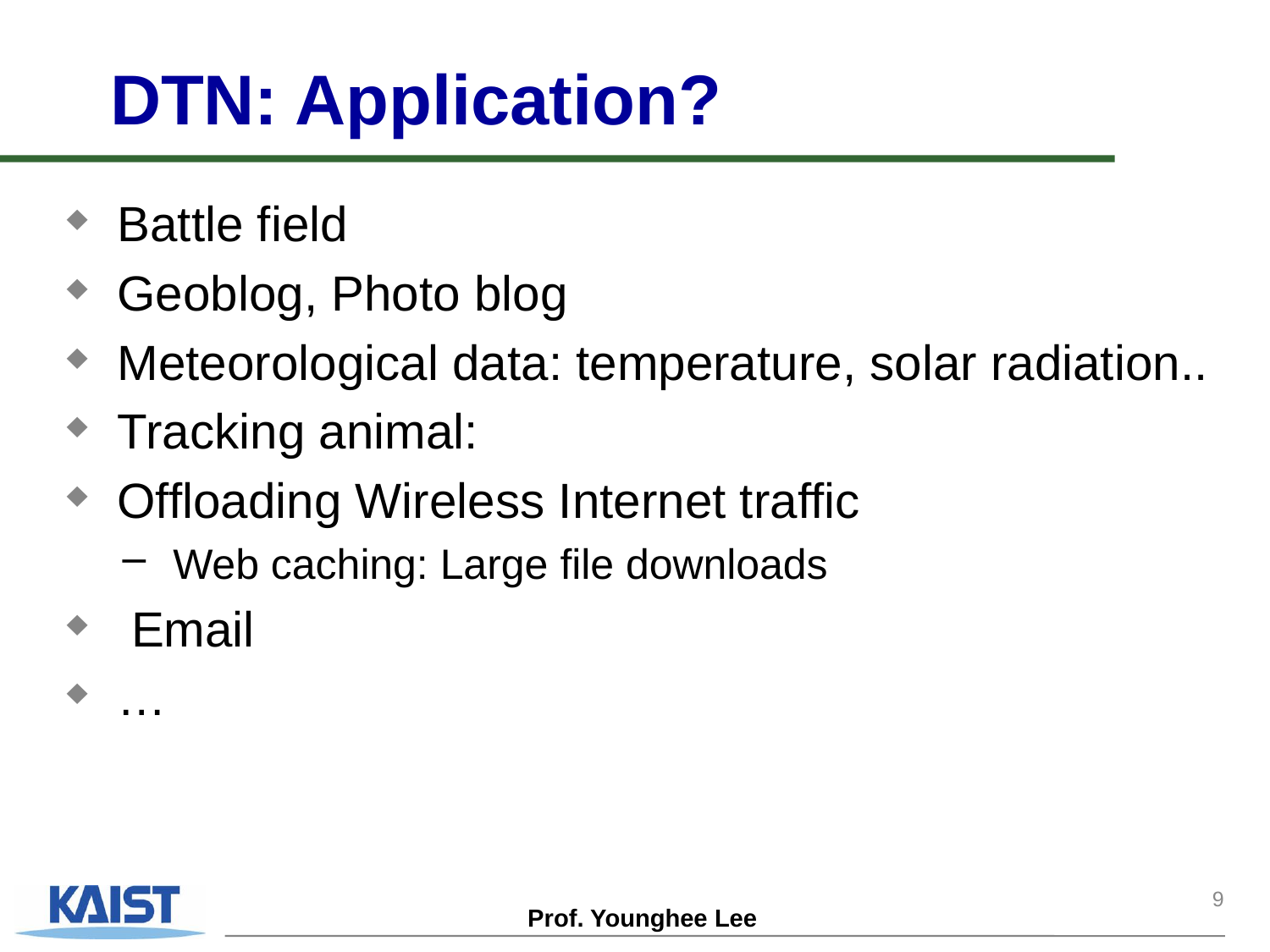

# DTN: Application?
Battle field
Geoblog, Photo blog
Meteorological data: temperature, solar radiation..
Tracking animal:
Offloading Wireless Internet traffic
Web caching: Large file downloads
 Email
…
9